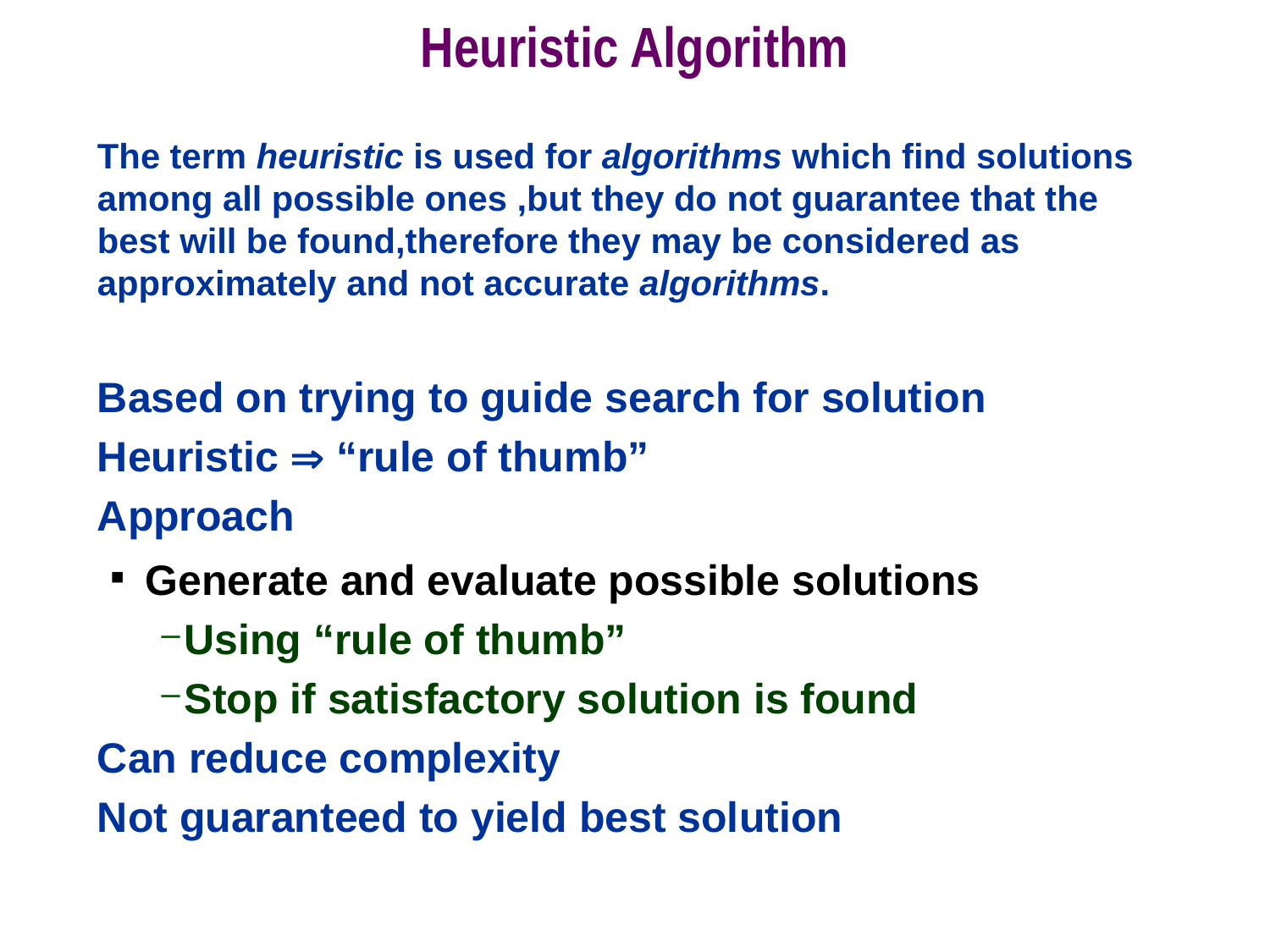

# Heuristic Algorithm
The term heuristic is used for algorithms which find solutions among all possible ones ,but they do not guarantee that the best will be found,therefore they may be considered as approximately and not accurate algorithms.

Based on trying to guide search for solution
Heuristic ⇒ “rule of thumb”
Approach
Generate and evaluate possible solutions
Using “rule of thumb”
Stop if satisfactory solution is found
Can reduce complexity
Not guaranteed to yield best solution